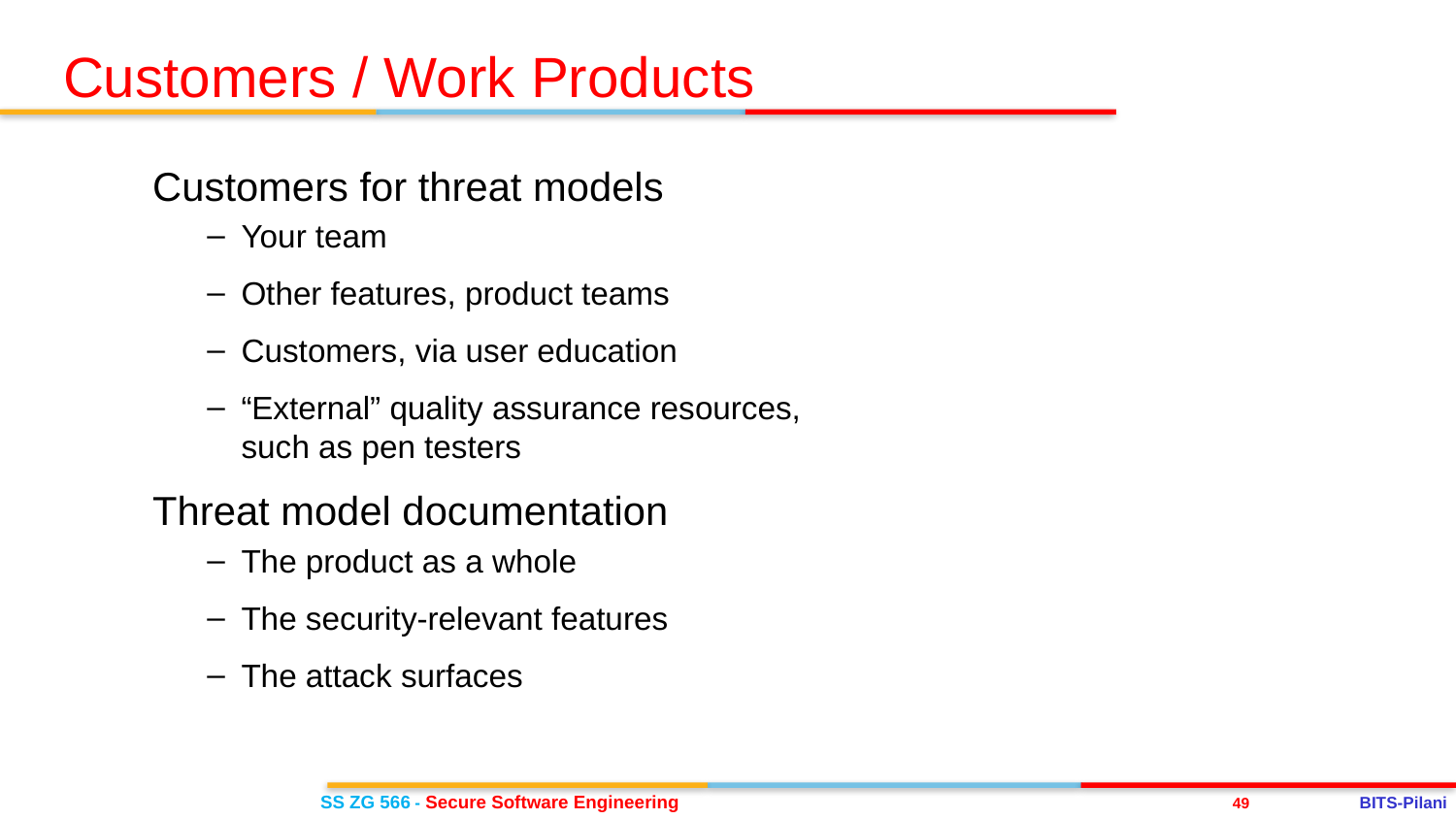

Customers / Work Products
Customers for threat models
Your team
Other features, product teams
Customers, via user education
“External” quality assurance resources,
such as pen testers
Threat model documentation
The product as a whole
The security-relevant features
The attack surfaces